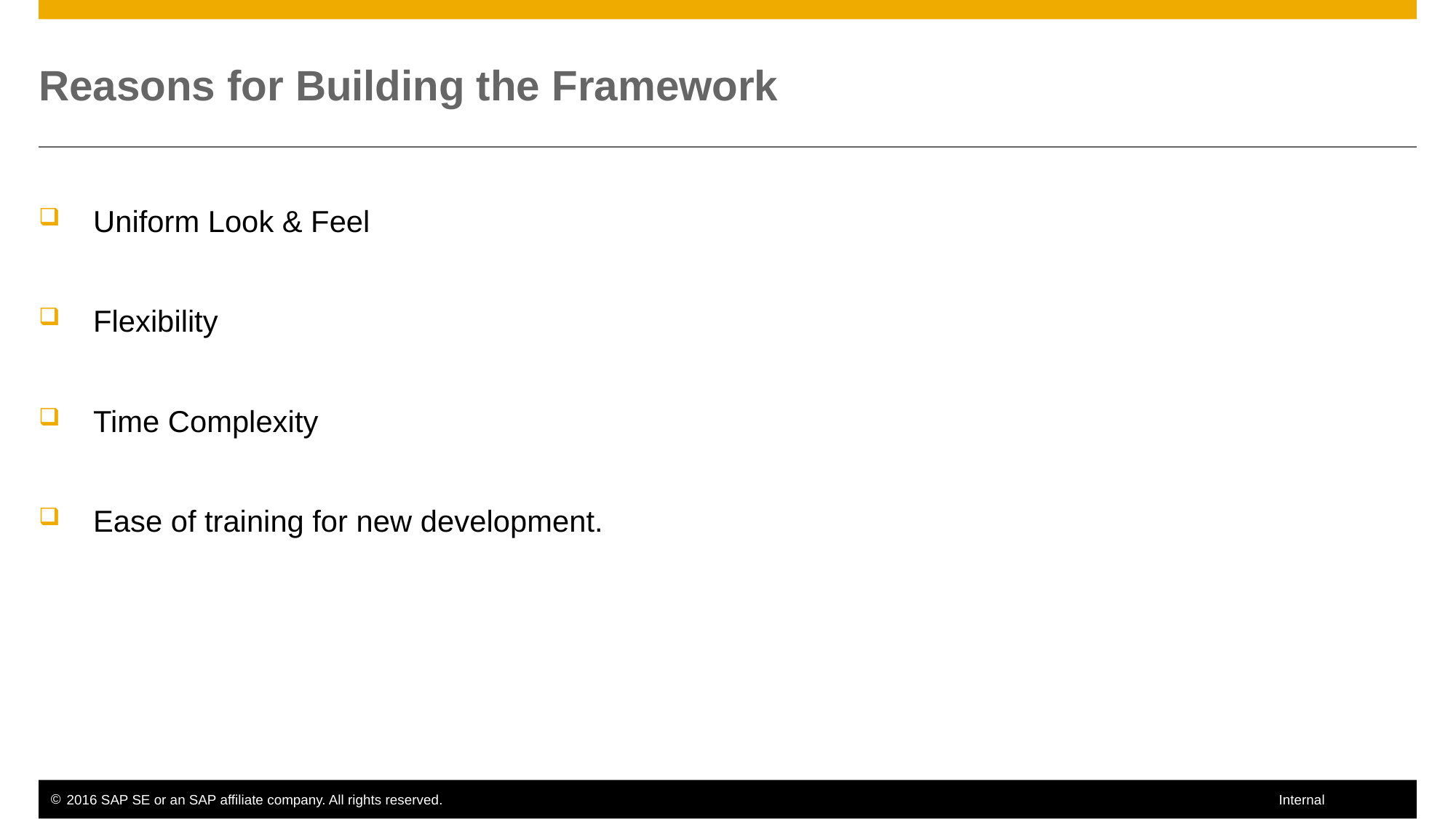

# Reasons for Building the Framework
Uniform Look & Feel
Flexibility
Time Complexity
Ease of training for new development.